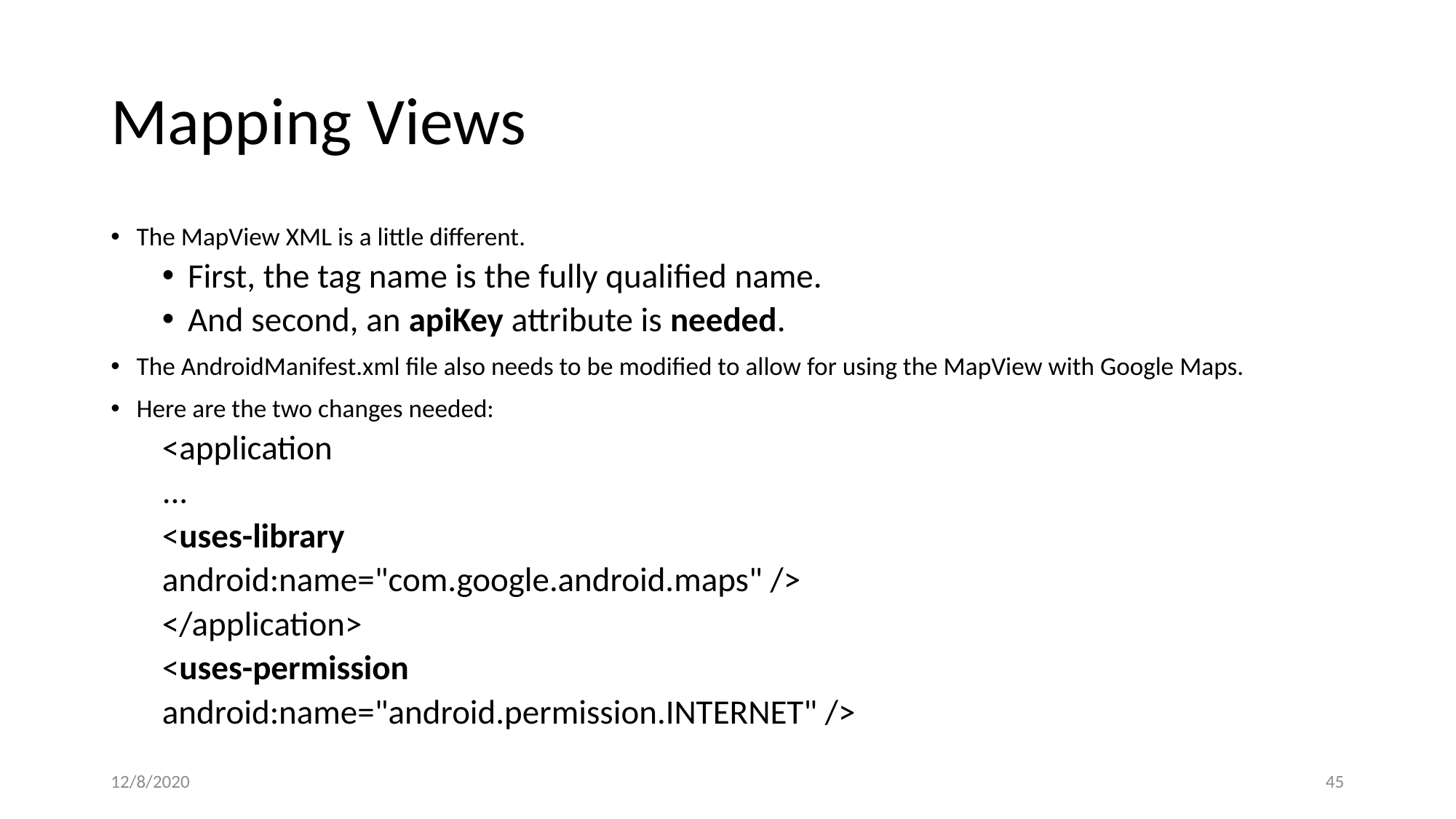

# Mapping Views
The MapView XML is a little different.
First, the tag name is the fully qualified name.
And second, an apiKey attribute is needed.
The AndroidManifest.xml file also needs to be modified to allow for using the MapView with Google Maps.
Here are the two changes needed:
<application
...
<uses-library
android:name="com.google.android.maps" />
</application>
<uses-permission
android:name="android.permission.INTERNET" />
12/8/2020
45